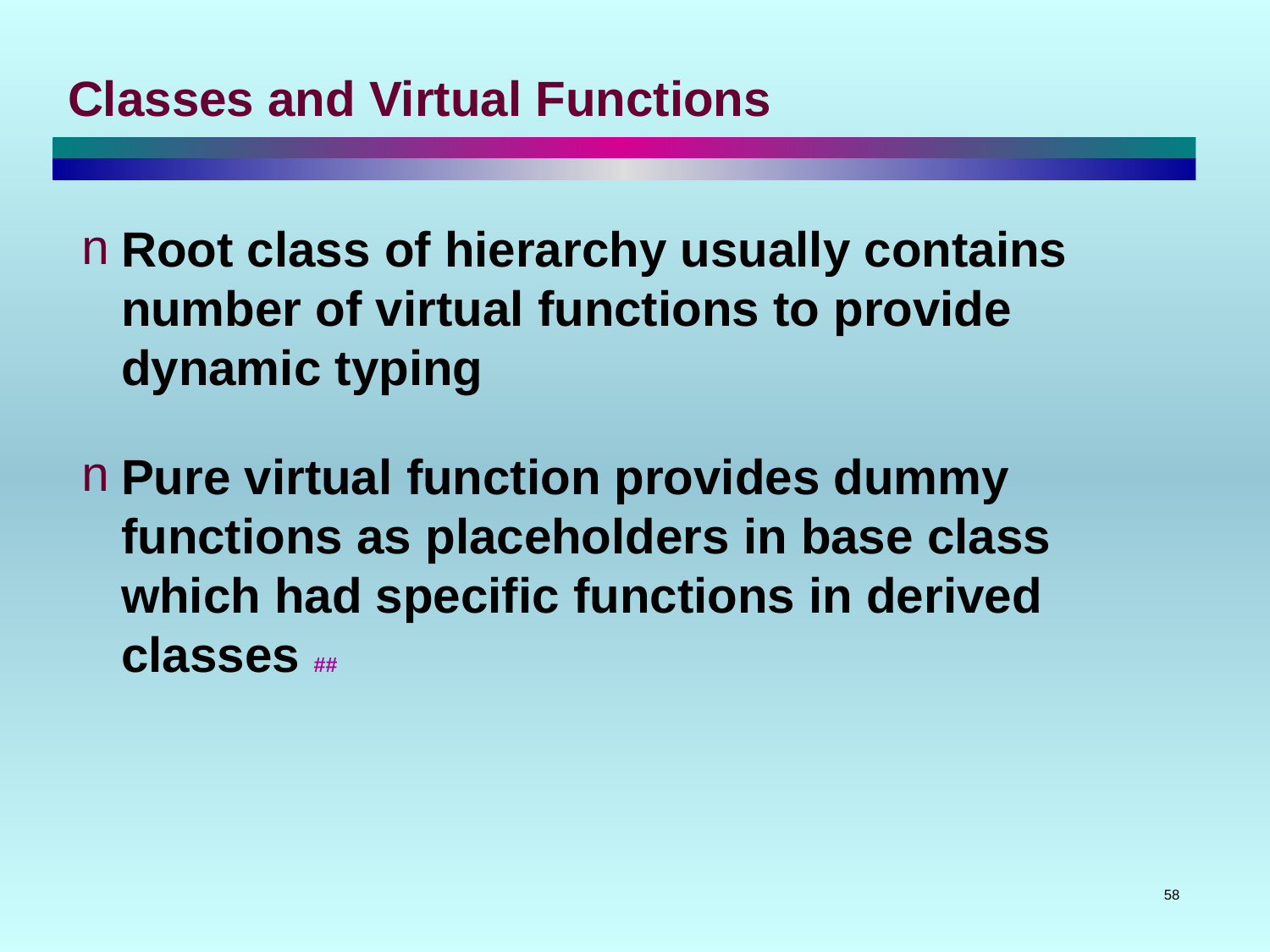

# Classes and Virtual Functions
Root class of hierarchy usually contains number of virtual functions to provide dynamic typing
Pure virtual function provides dummy functions as placeholders in base class  which had specific functions in derived classes ##